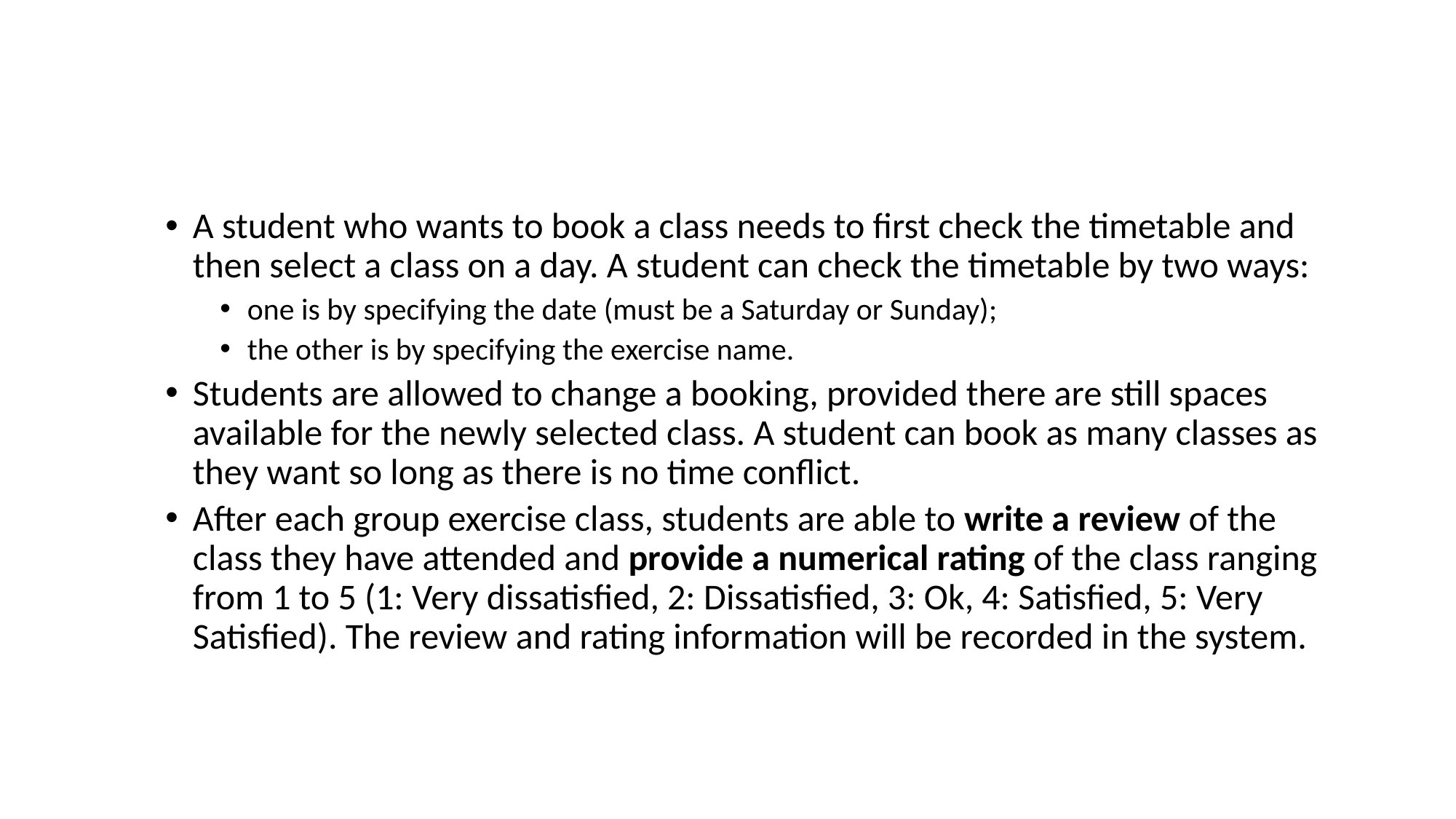

#
A student who wants to book a class needs to first check the timetable and then select a class on a day. A student can check the timetable by two ways:
one is by specifying the date (must be a Saturday or Sunday);
the other is by specifying the exercise name.
Students are allowed to change a booking, provided there are still spaces available for the newly selected class. A student can book as many classes as they want so long as there is no time conflict.
After each group exercise class, students are able to write a review of the class they have attended and provide a numerical rating of the class ranging from 1 to 5 (1: Very dissatisfied, 2: Dissatisfied, 3: Ok, 4: Satisfied, 5: Very Satisfied). The review and rating information will be recorded in the system.